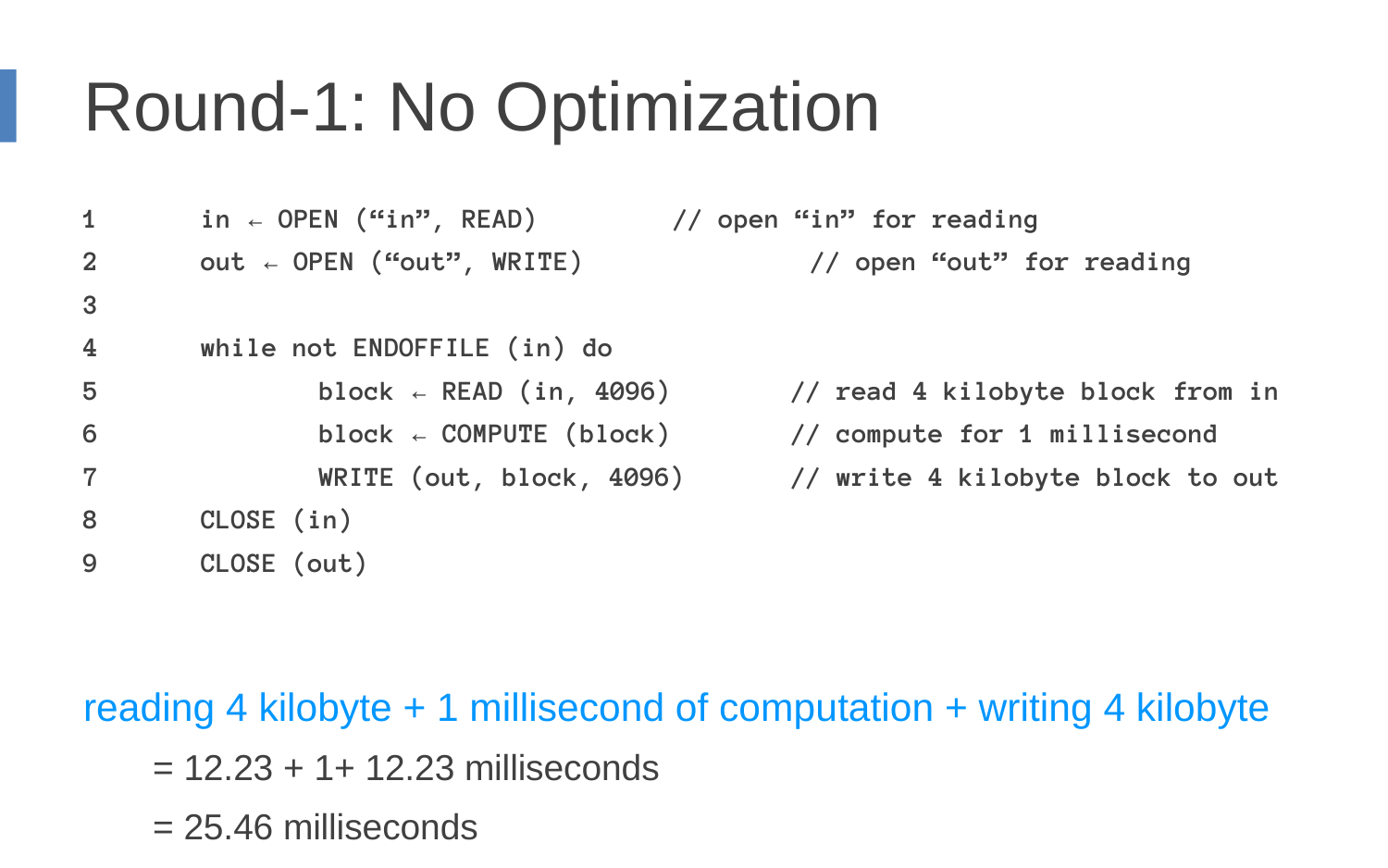

# Round-1: No Optimization
1 	in ← OPEN (“in”, READ) 		// open “in” for reading
2 	out ← OPEN (“out”, WRITE) 	         // open “out” for reading
3
4	while not ENDOFFILE (in) do
5 		block ← READ (in, 4096)  	// read 4 kilobyte block from in
6 		block ← COMPUTE (block)  	// compute for 1 millisecond
7 		WRITE (out, block, 4096) 	// write 4 kilobyte block to out
8 	CLOSE (in)
9 	CLOSE (out)

reading 4 kilobyte + 1 millisecond of computation + writing 4 kilobyte
= 12.23 + 1+ 12.23 milliseconds
= 25.46 milliseconds